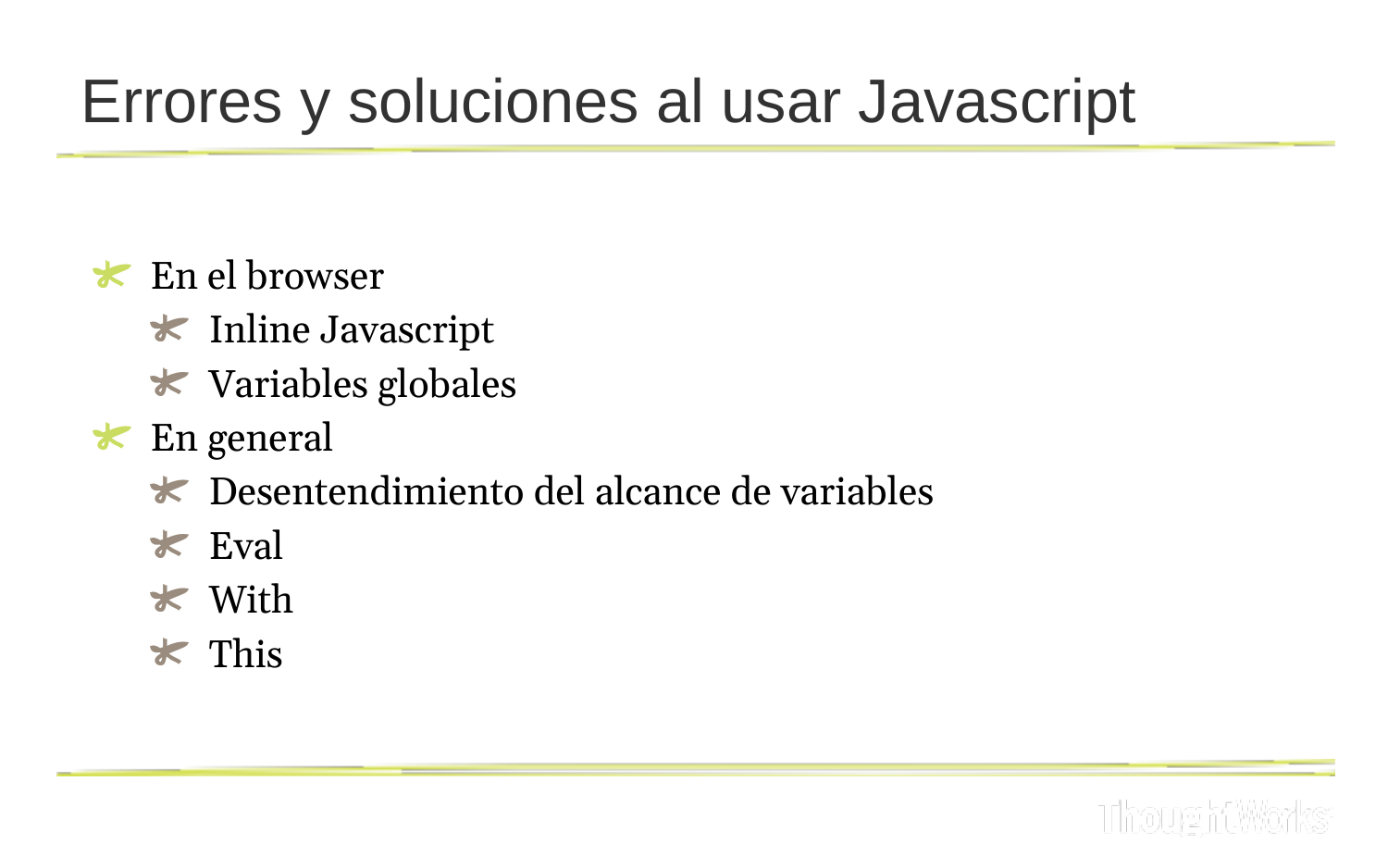

# Errores y soluciones al usar Javascript
En el browser
Inline Javascript
Variables globales
En general
Desentendimiento del alcance de variables
Eval
With
This